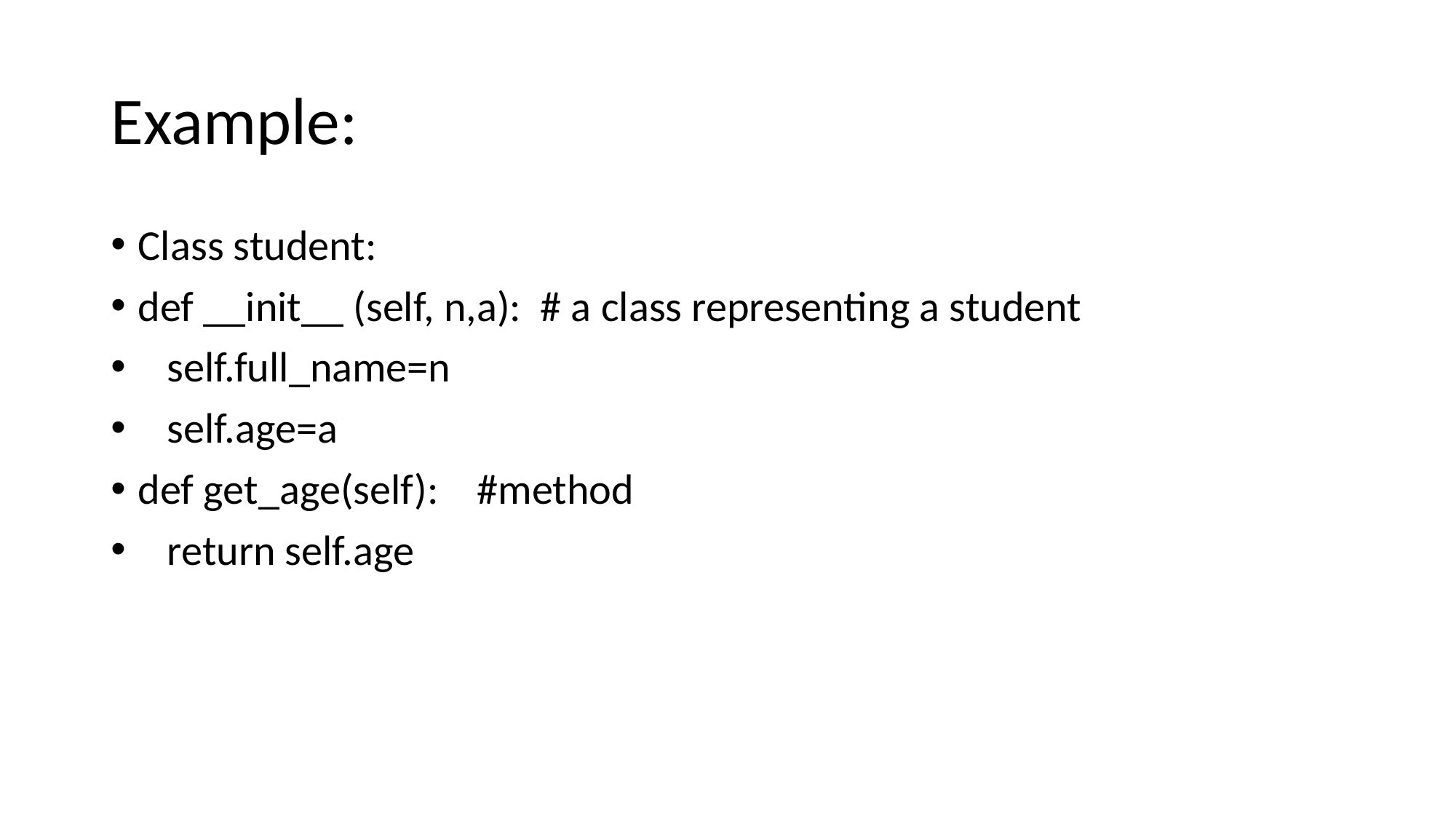

# Example:
Class student:
def __init__ (self, n,a):  # a class representing a student
   self.full_name=n
   self.age=a
def get_age(self):    #method
   return self.age